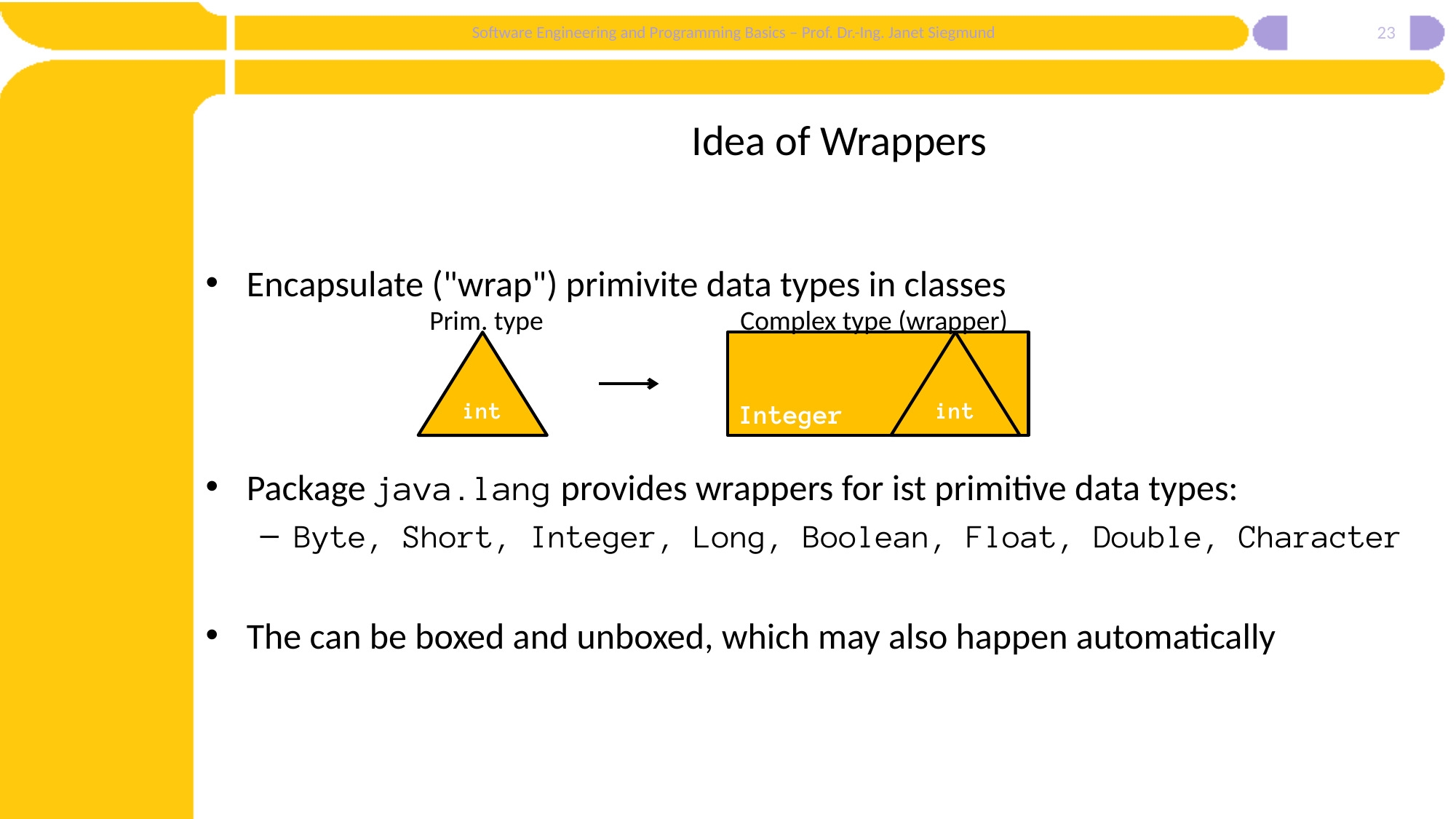

23
# Idea of Wrappers
Encapsulate ("wrap") primivite data types in classes

Package java.lang provides wrappers for ist primitive data types:
Byte, Short, Integer, Long, Boolean, Float, Double, Character

The can be boxed and unboxed, which may also happen automatically
Prim. type
Complex type (wrapper)
int

int
Integer